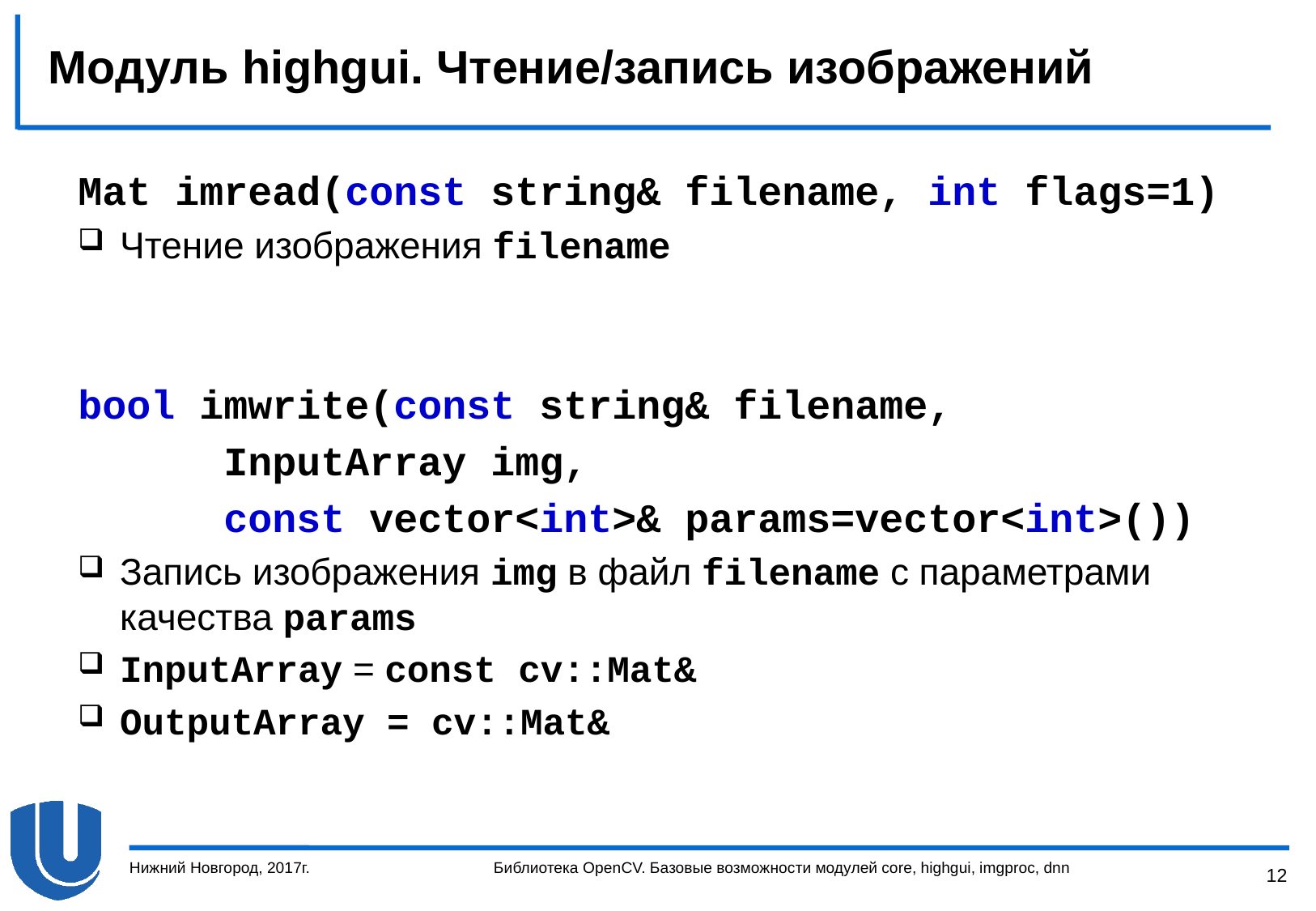

# Модуль highgui. Чтение/запись изображений
Mat imread(const string& filename, int flags=1)
Чтение изображения filename

bool imwrite(const string& filename,
      InputArray img,
      const vector<int>& params=vector<int>())
Запись изображения img в файл filename с параметрами качества params
InputArray = const cv::Mat&
OutputArray = cv::Mat&

Нижний Новгород, 2017г.
Библиотека OpenCV. Базовые возможности модулей core, highgui, imgproc, dnn